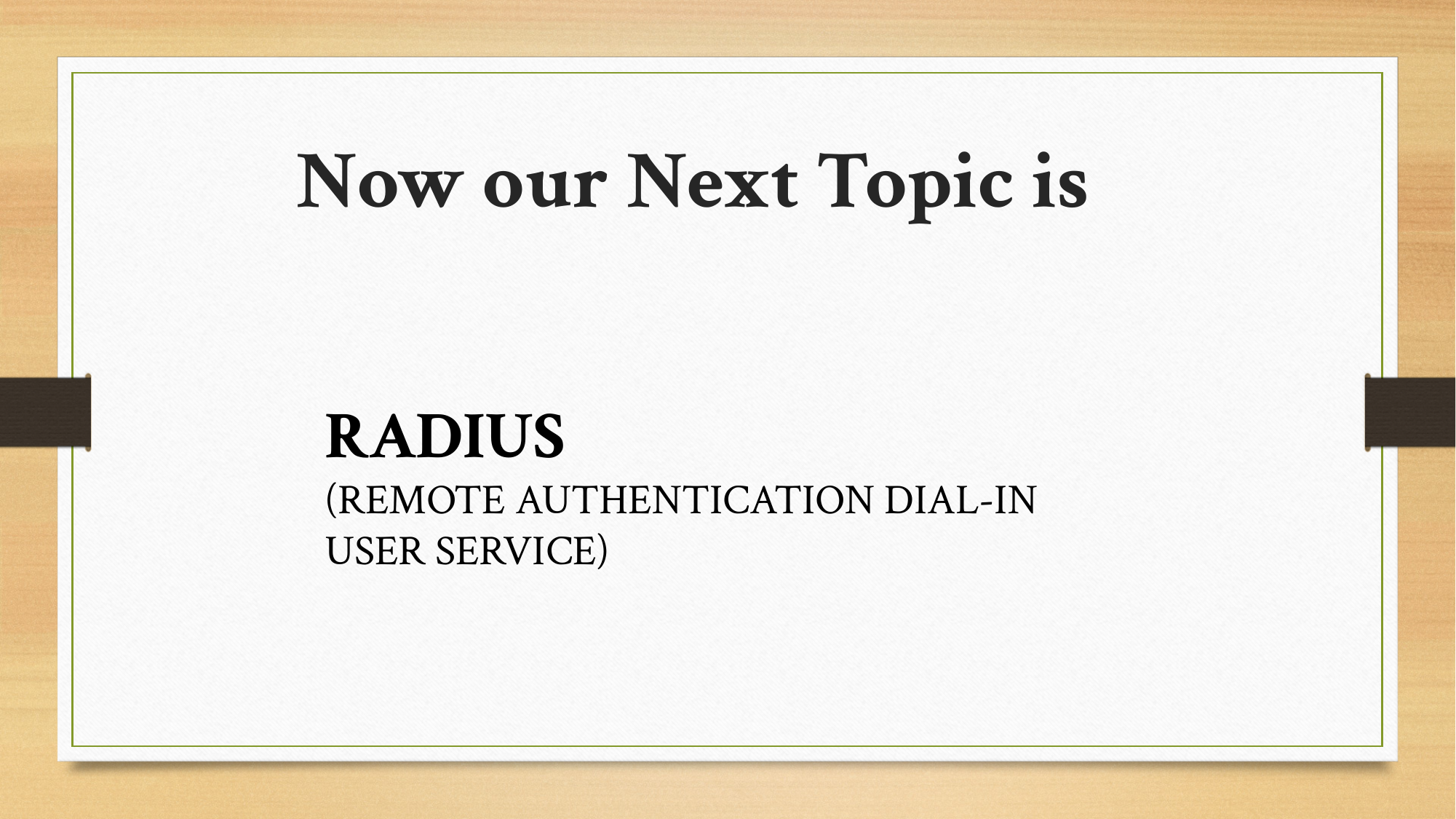

Now our Next Topic is
RADIUS
(REMOTE AUTHENTICATION DIAL-IN USER SERVICE)